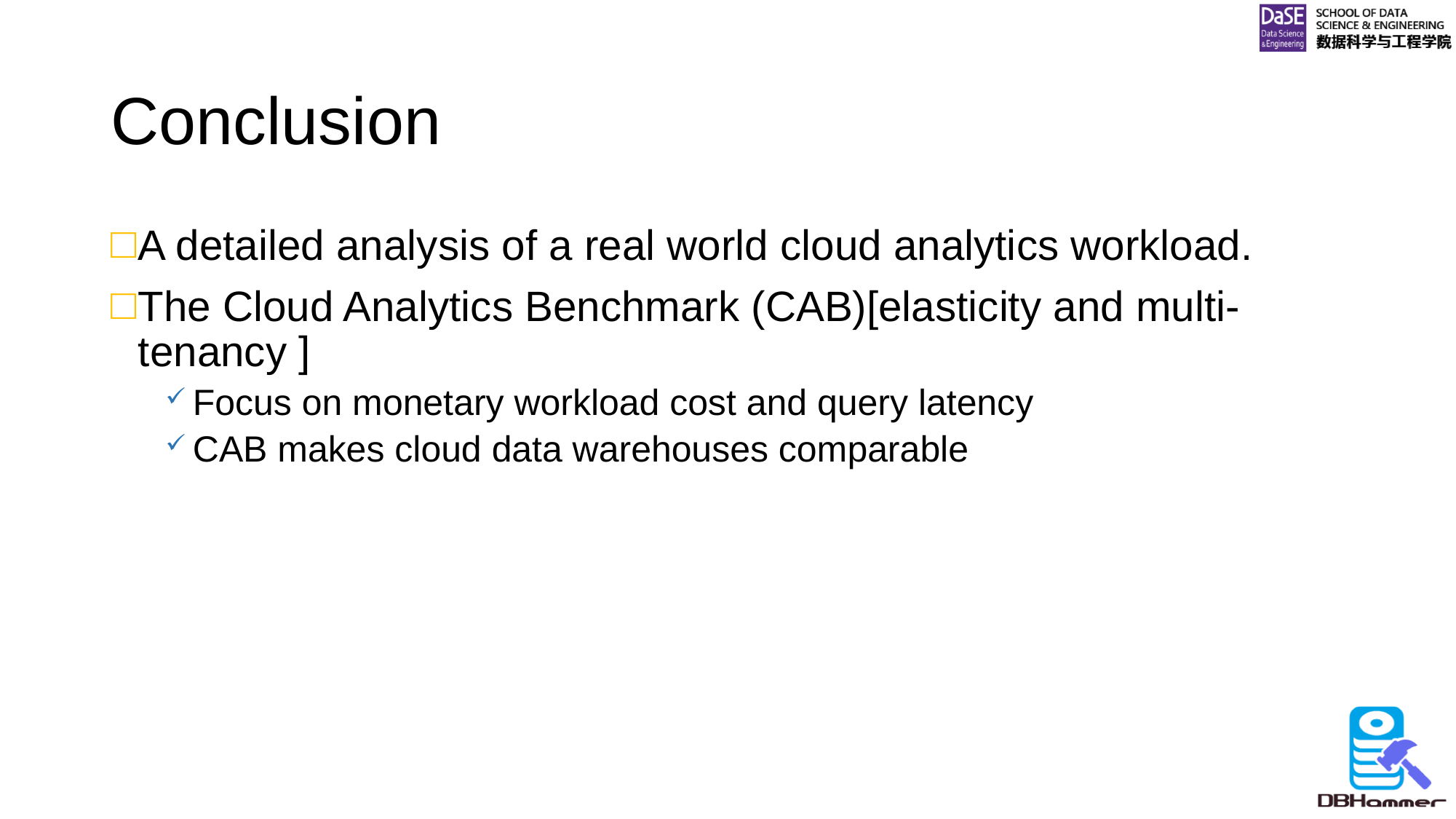

# Conclusion
A detailed analysis of a real world cloud analytics workload.
The Cloud Analytics Benchmark (CAB)[elasticity and multi-tenancy ]
Focus on monetary workload cost and query latency
CAB makes cloud data warehouses comparable